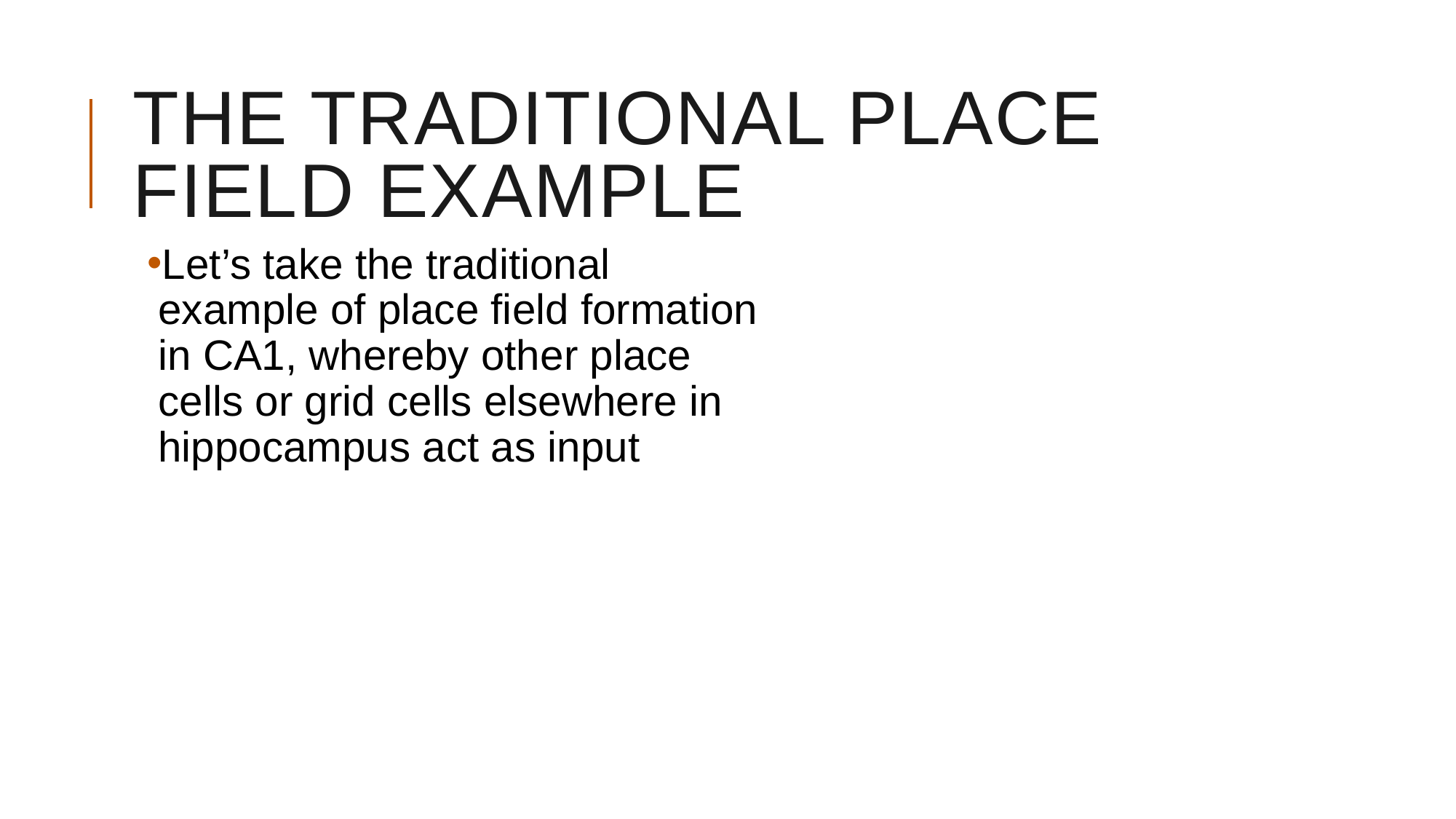

# The traditional place field example
Let’s take the traditional example of place field formation in CA1, whereby other place cells or grid cells elsewhere in hippocampus act as input